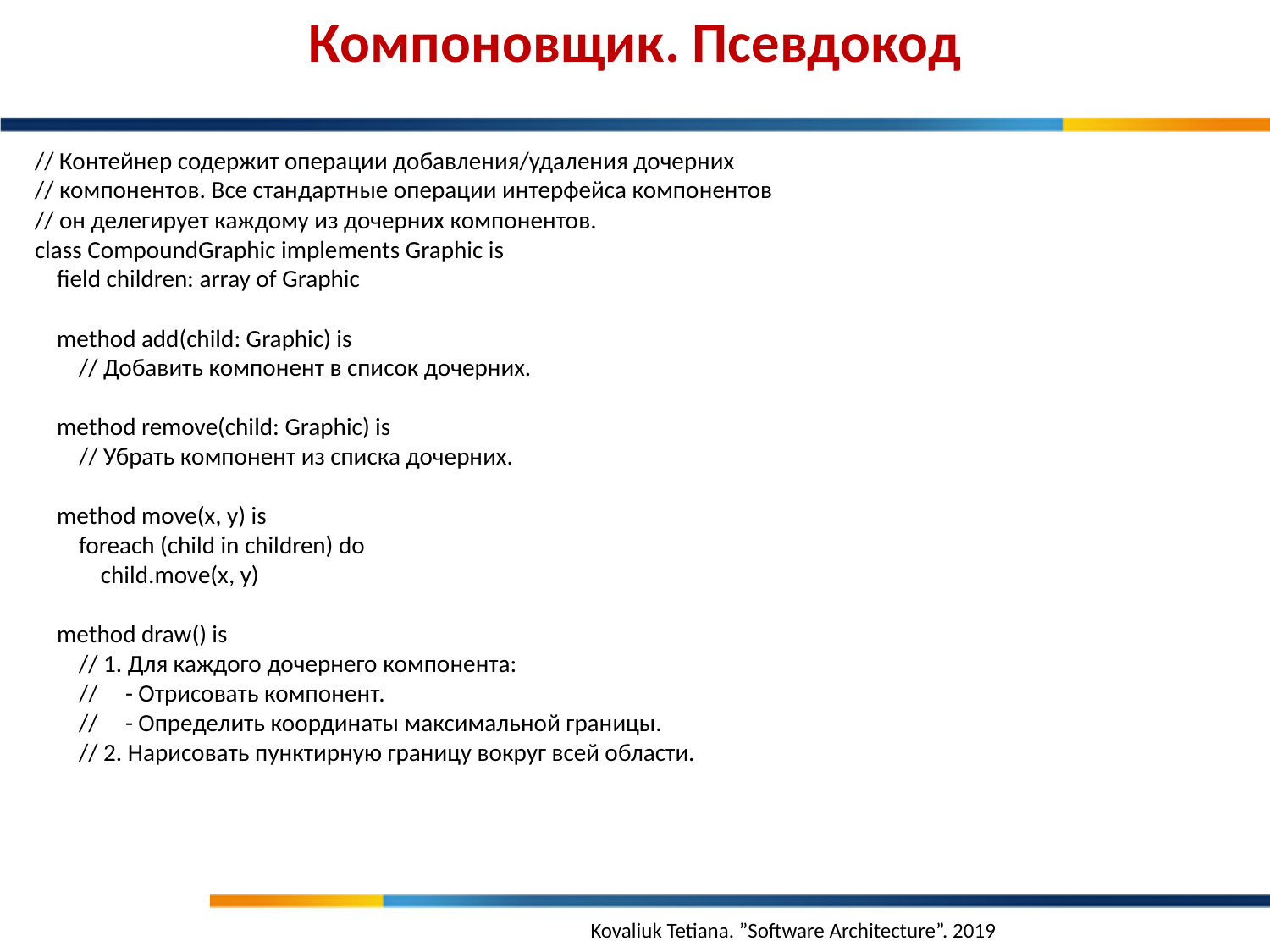

Компоновщик. Псевдокод
// Контейнер содержит операции добавления/удаления дочерних
// компонентов. Все стандартные операции интерфейса компонентов
// он делегирует каждому из дочерних компонентов.
class CompoundGraphic implements Graphic is
    field children: array of Graphic

    method add(child: Graphic) is
        // Добавить компонент в список дочерних.

    method remove(child: Graphic) is
        // Убрать компонент из списка дочерних.

    method move(x, y) is
        foreach (child in children) do
            child.move(x, y)

    method draw() is
        // 1. Для каждого дочернего компонента:
        //     - Отрисовать компонент.
        //     - Определить координаты максимальной границы.
        // 2. Нарисовать пунктирную границу вокруг всей области.